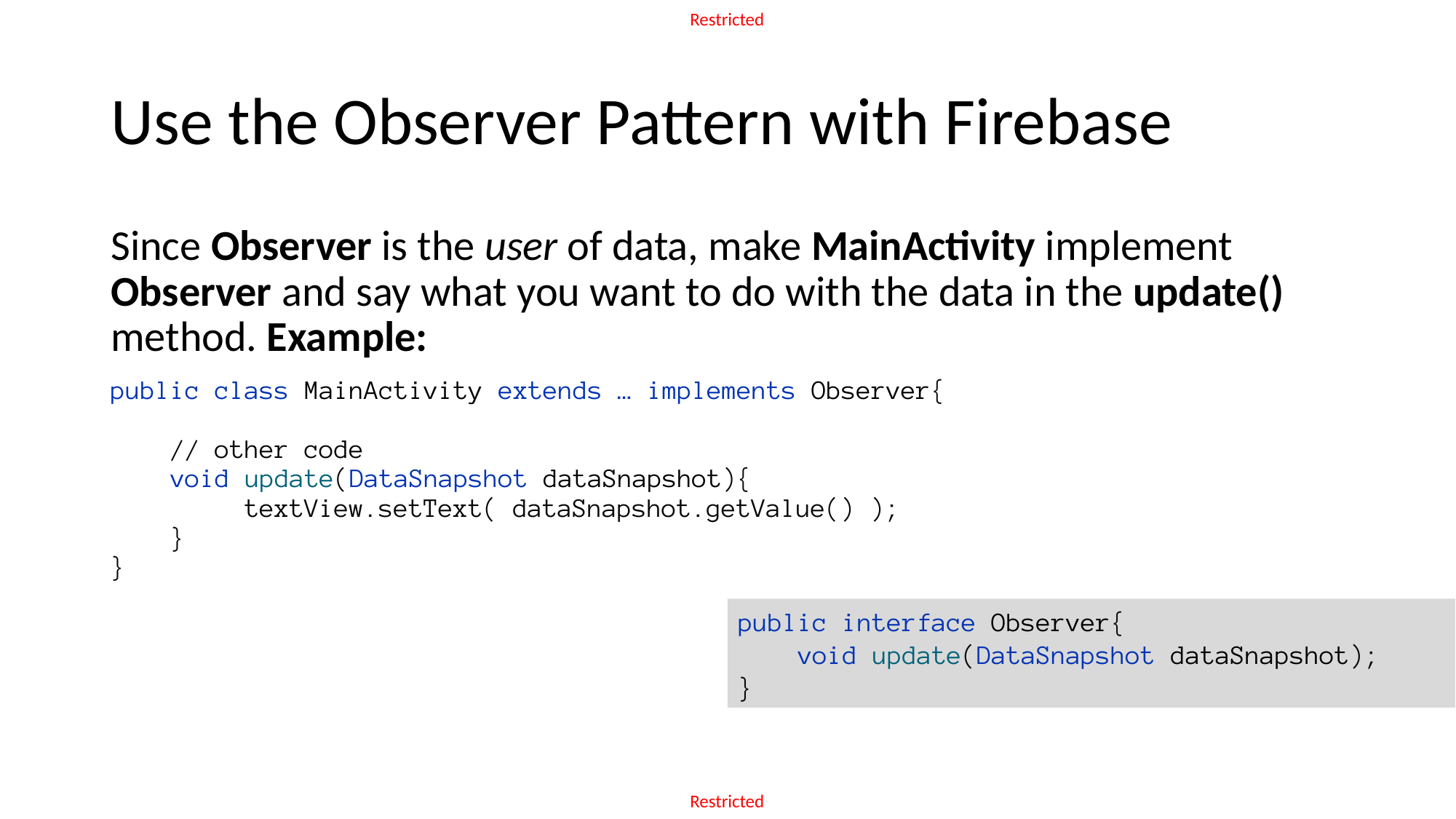

# Use the Observer Pattern with Firebase
Since Observer is the user of data, make MainActivity implement Observer and say what you want to do with the data in the update() method. Example:
public class MainActivity extends … implements Observer{
    // other code  
    void update(DataSnapshot dataSnapshot){
         textView.setText( dataSnapshot.getValue() );
    } 
}
public interface Observer{ 
    void update(DataSnapshot dataSnapshot); 
}